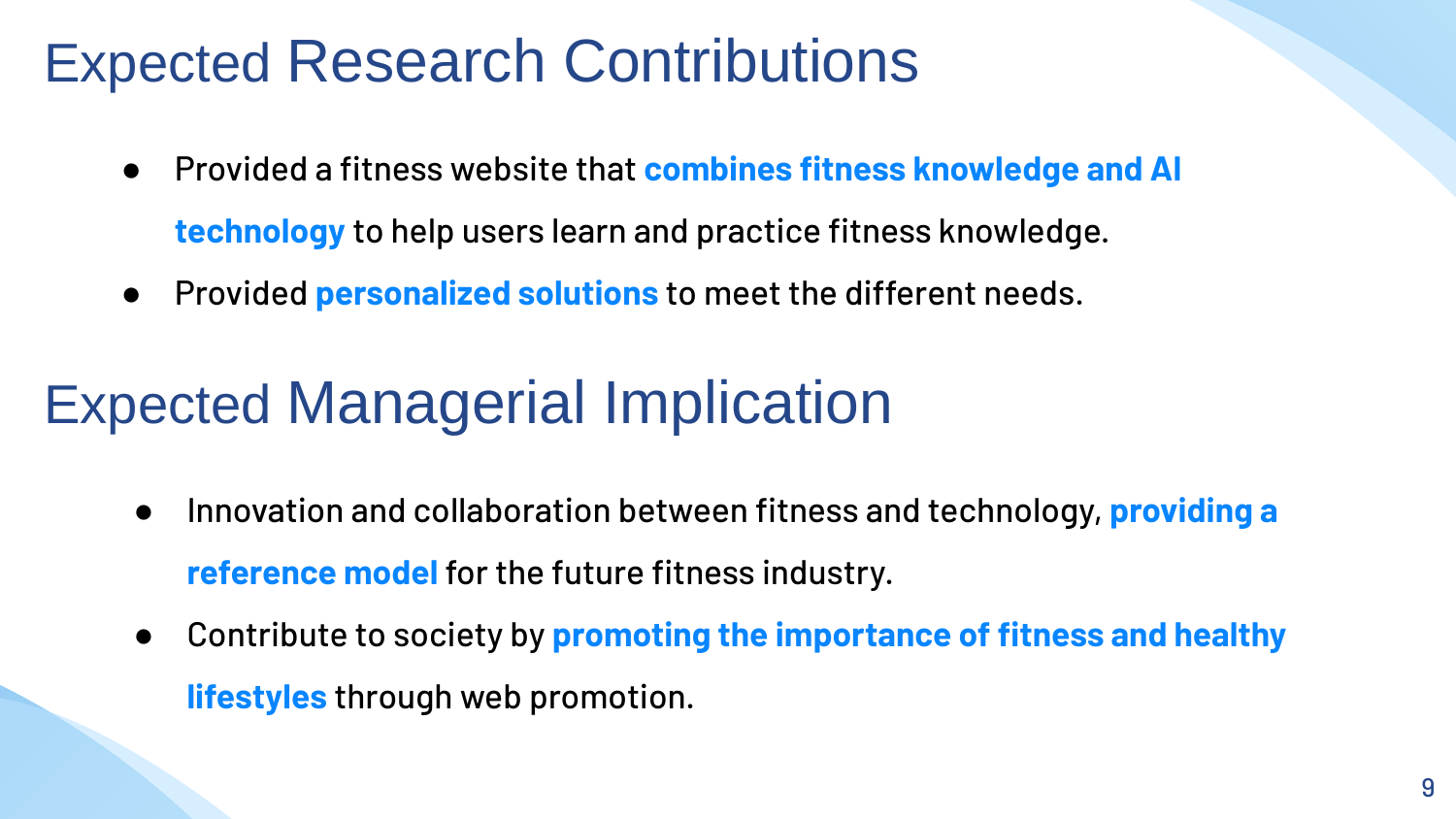

# Expected Research Contributions
Provided a fitness website that combines fitness knowledge and AI technology to help users learn and practice fitness knowledge.
Provided personalized solutions to meet the different needs.
Expected Managerial Implication
Innovation and collaboration between fitness and technology, providing a reference model for the future fitness industry.
Contribute to society by promoting the importance of fitness and healthy lifestyles through web promotion.
9